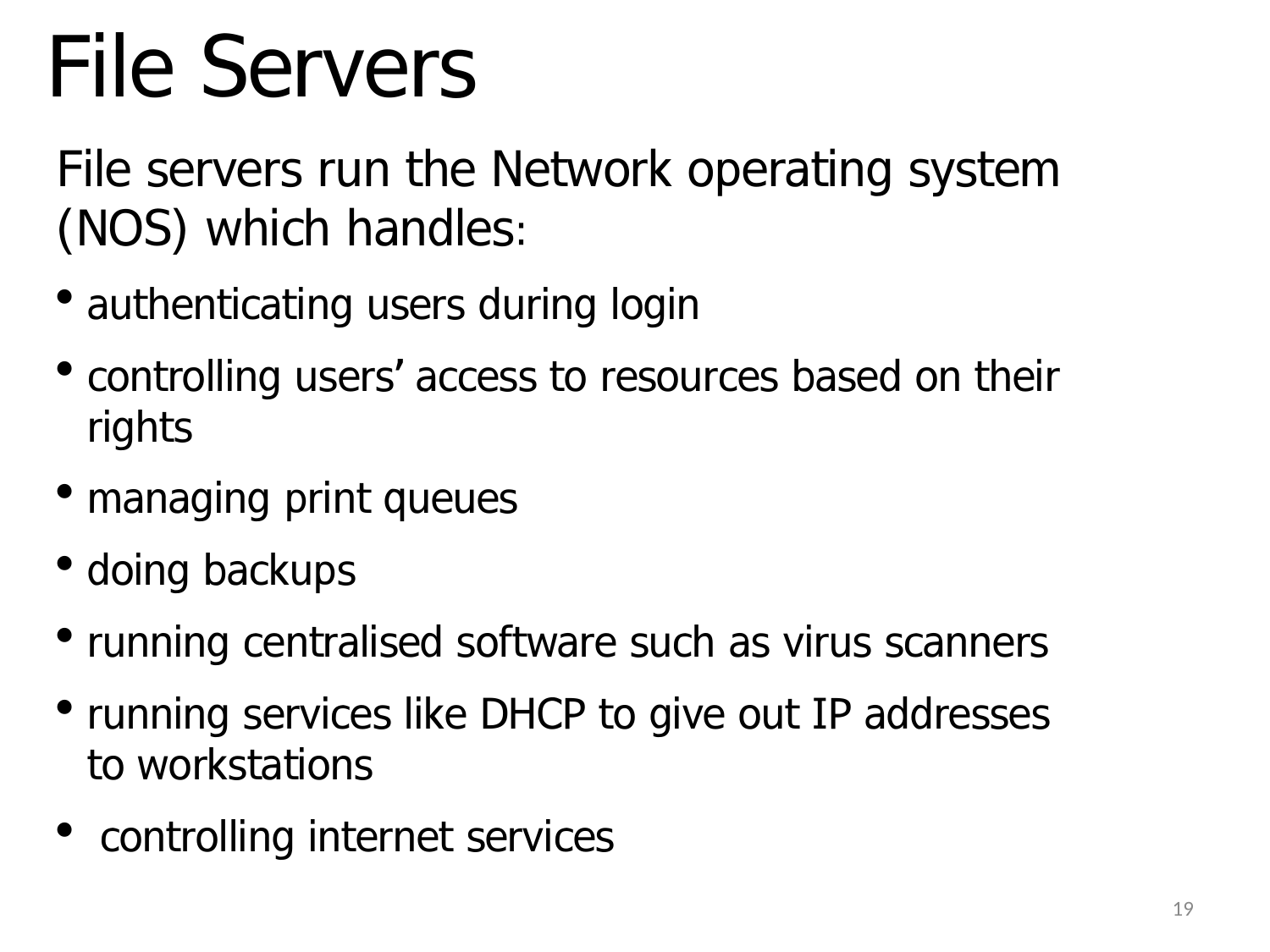

File Servers
File servers run the Network operating system (NOS) which handles:
authenticating users during login
controlling users’ access to resources based on their rights
managing print queues
doing backups
running centralised software such as virus scanners
running services like DHCP to give out IP addresses to workstations
 controlling internet services
19